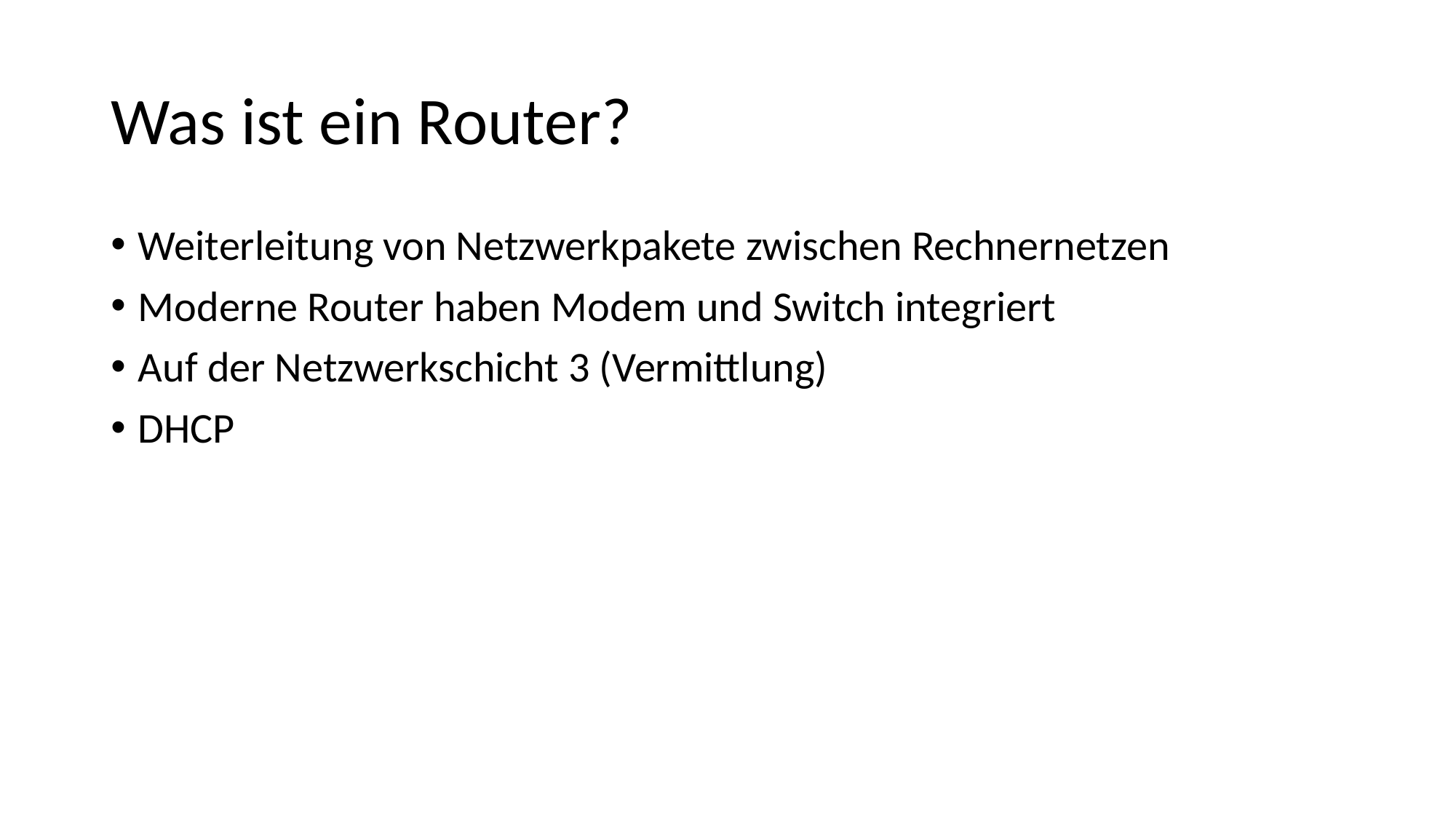

# Was ist ein Router?
Weiterleitung von Netzwerkpakete zwischen Rechnernetzen
Moderne Router haben Modem und Switch integriert
Auf der Netzwerkschicht 3 (Vermittlung)
DHCP